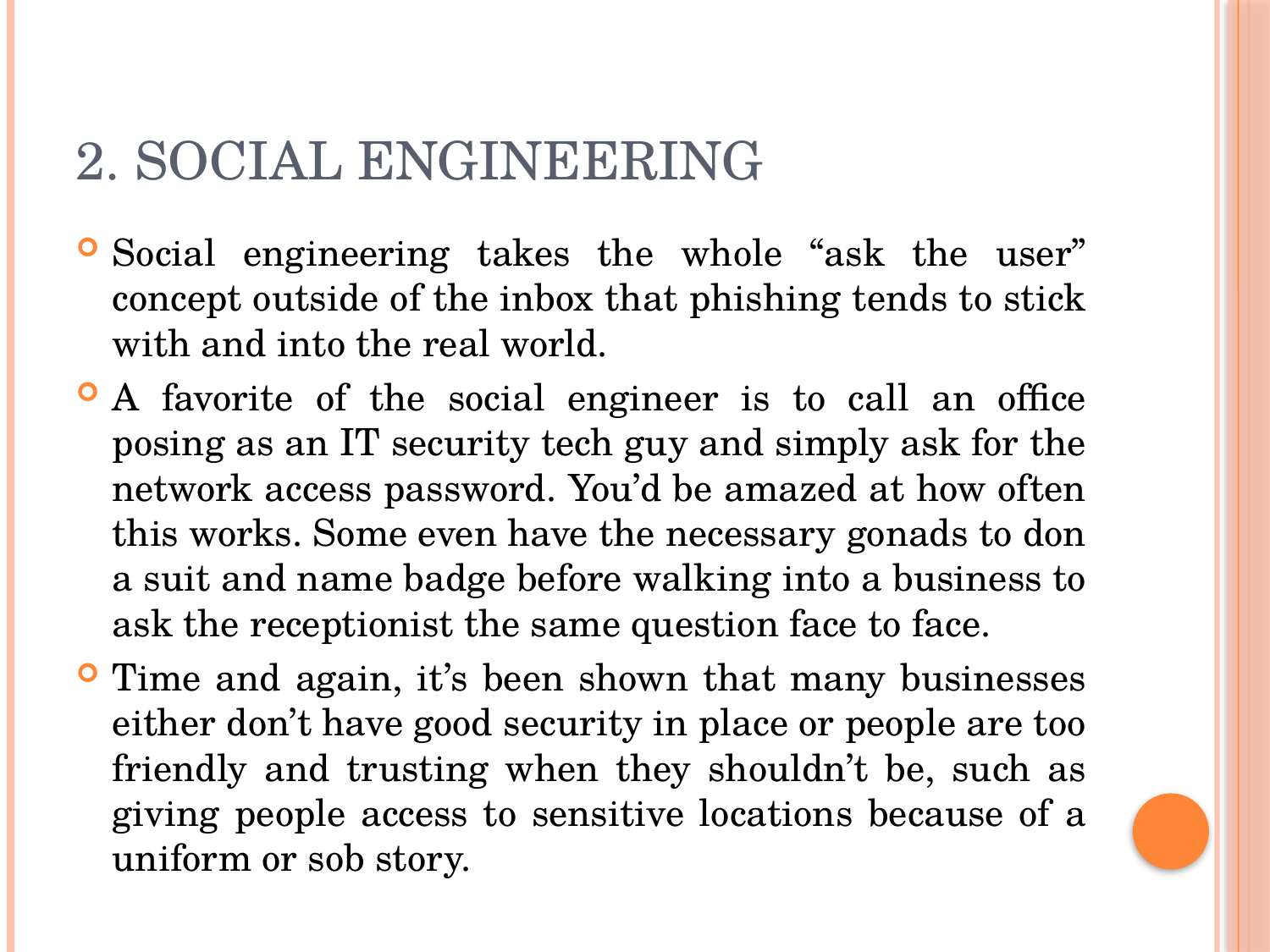

# 2. Social Engineering
Social engineering takes the whole “ask the user” concept outside of the inbox that phishing tends to stick with and into the real world.
A favorite of the social engineer is to call an office posing as an IT security tech guy and simply ask for the network access password. You’d be amazed at how often this works. Some even have the necessary gonads to don a suit and name badge before walking into a business to ask the receptionist the same question face to face.
Time and again, it’s been shown that many businesses either don’t have good security in place or people are too friendly and trusting when they shouldn’t be, such as giving people access to sensitive locations because of a uniform or sob story.